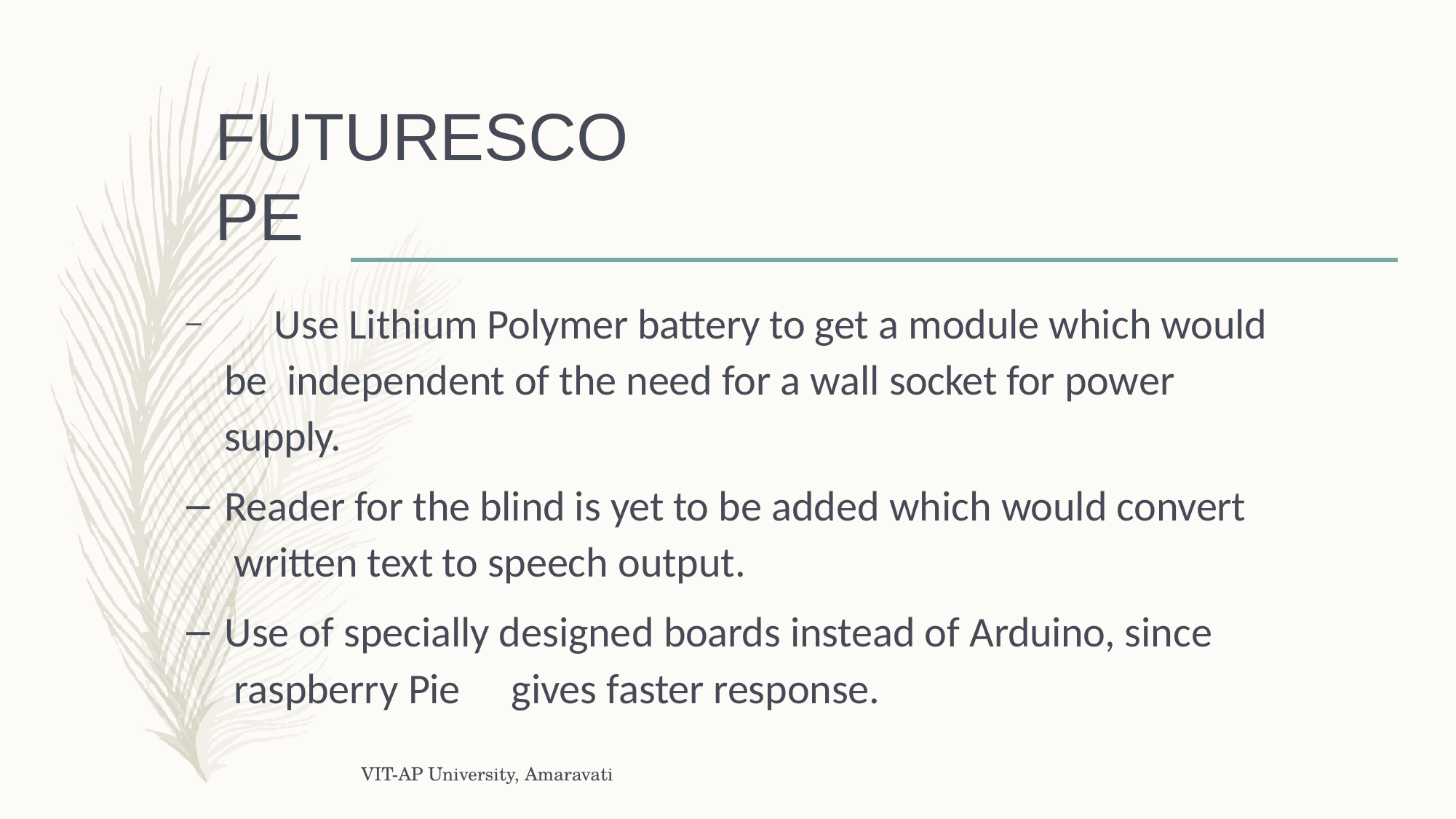

# FUTURESCOPE

	Use Lithium Polymer battery to get a module which would be  independent of the need for a wall socket for power supply.
Reader for the blind is yet to be added which would convert  written text to speech output.
Use of specially designed boards instead of Arduino, since  raspberry Pie	gives faster response.
VIT-AP University, Amaravati